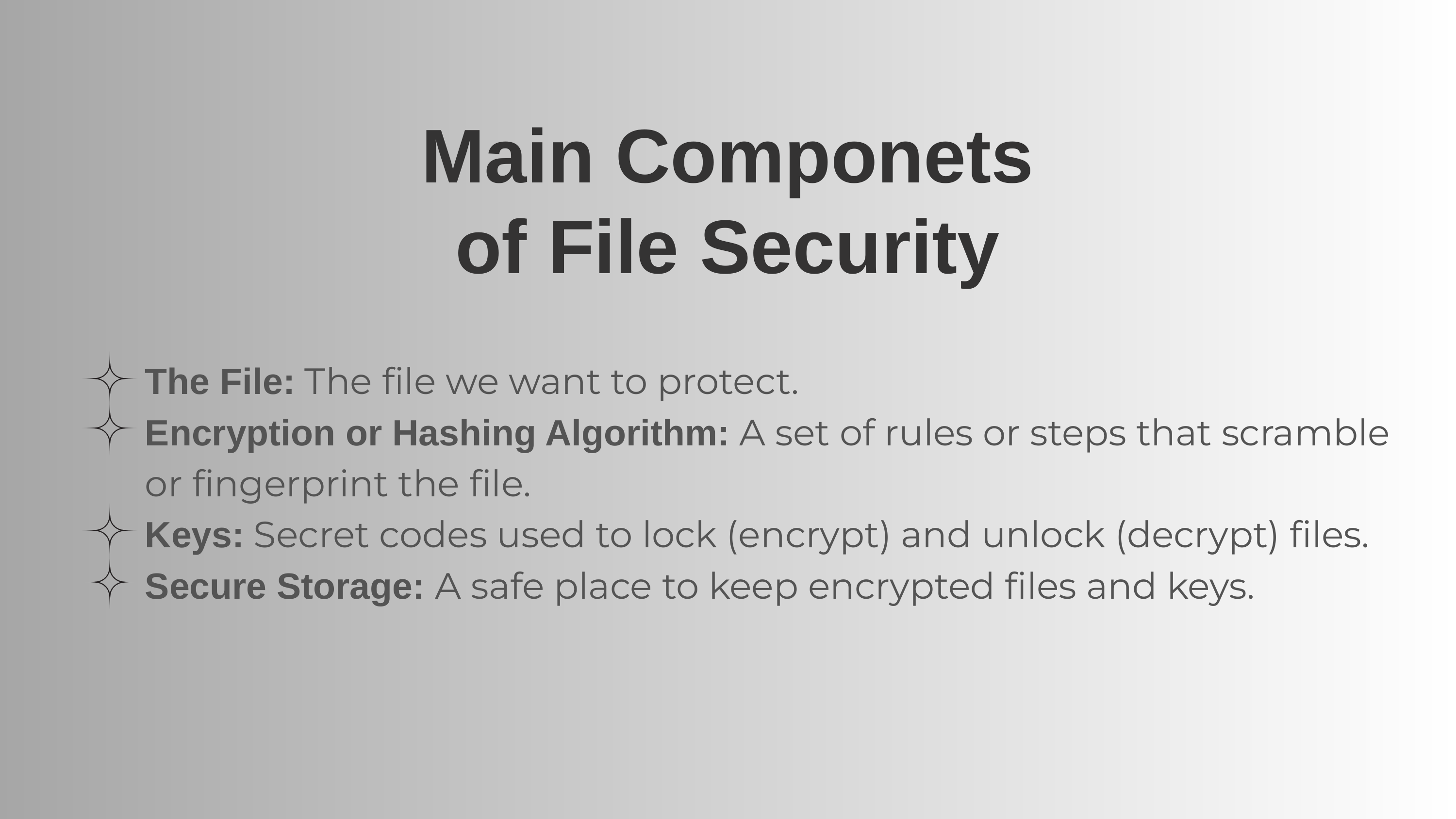

Main Componets of File Security

The File: The file we want to protect.
Encryption or Hashing Algorithm: A set of rules or steps that scramble or fingerprint the file.
Keys: Secret codes used to lock (encrypt) and unlock (decrypt) files.
Secure Storage: A safe place to keep encrypted files and keys.